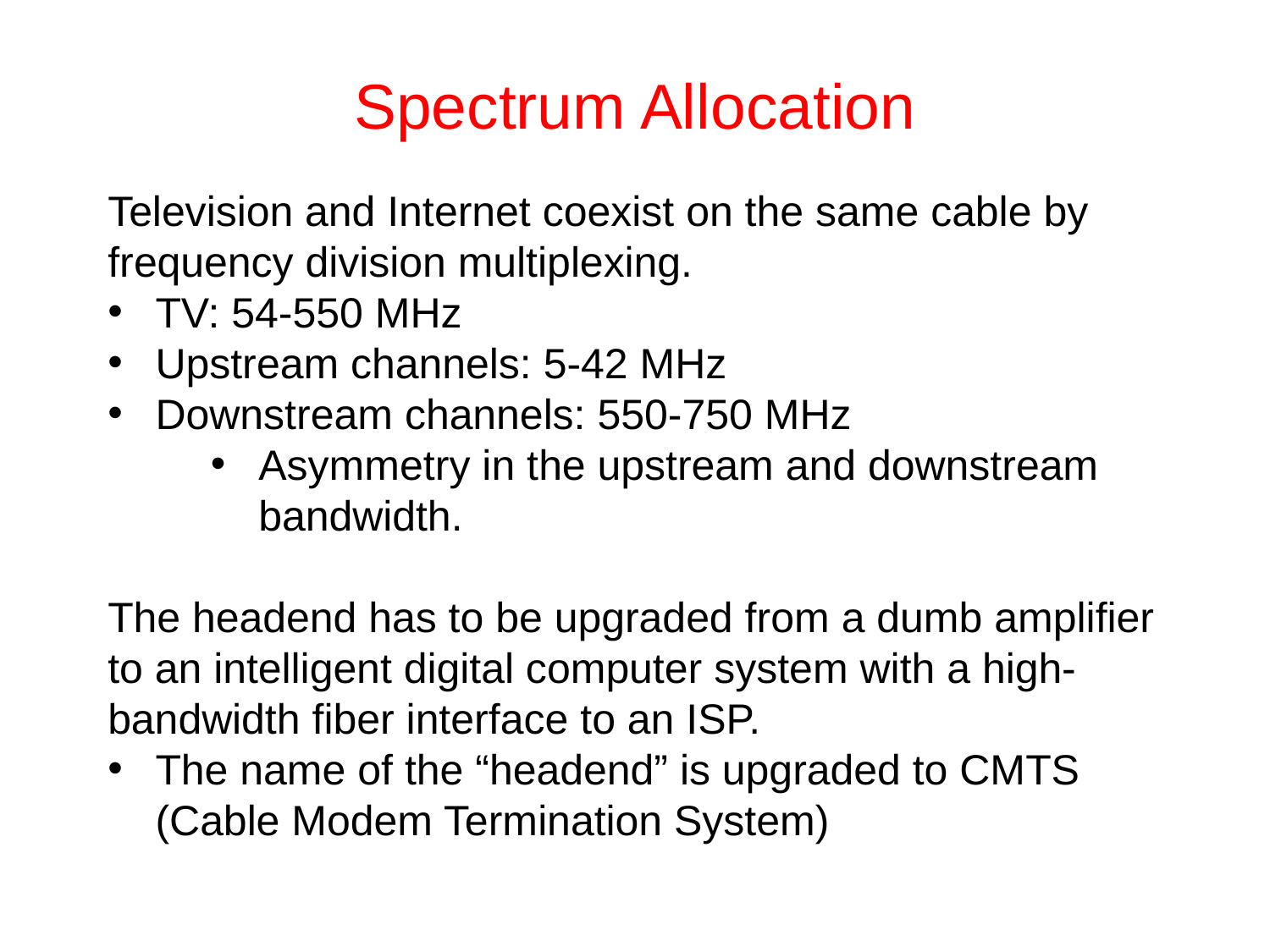

# Spectrum Allocation
Television and Internet coexist on the same cable by frequency division multiplexing.
TV: 54-550 MHz
Upstream channels: 5-42 MHz
Downstream channels: 550-750 MHz
Asymmetry in the upstream and downstream bandwidth.

The headend has to be upgraded from a dumb amplifier to an intelligent digital computer system with a high-bandwidth fiber interface to an ISP.
The name of the “headend” is upgraded to CMTS (Cable Modem Termination System)